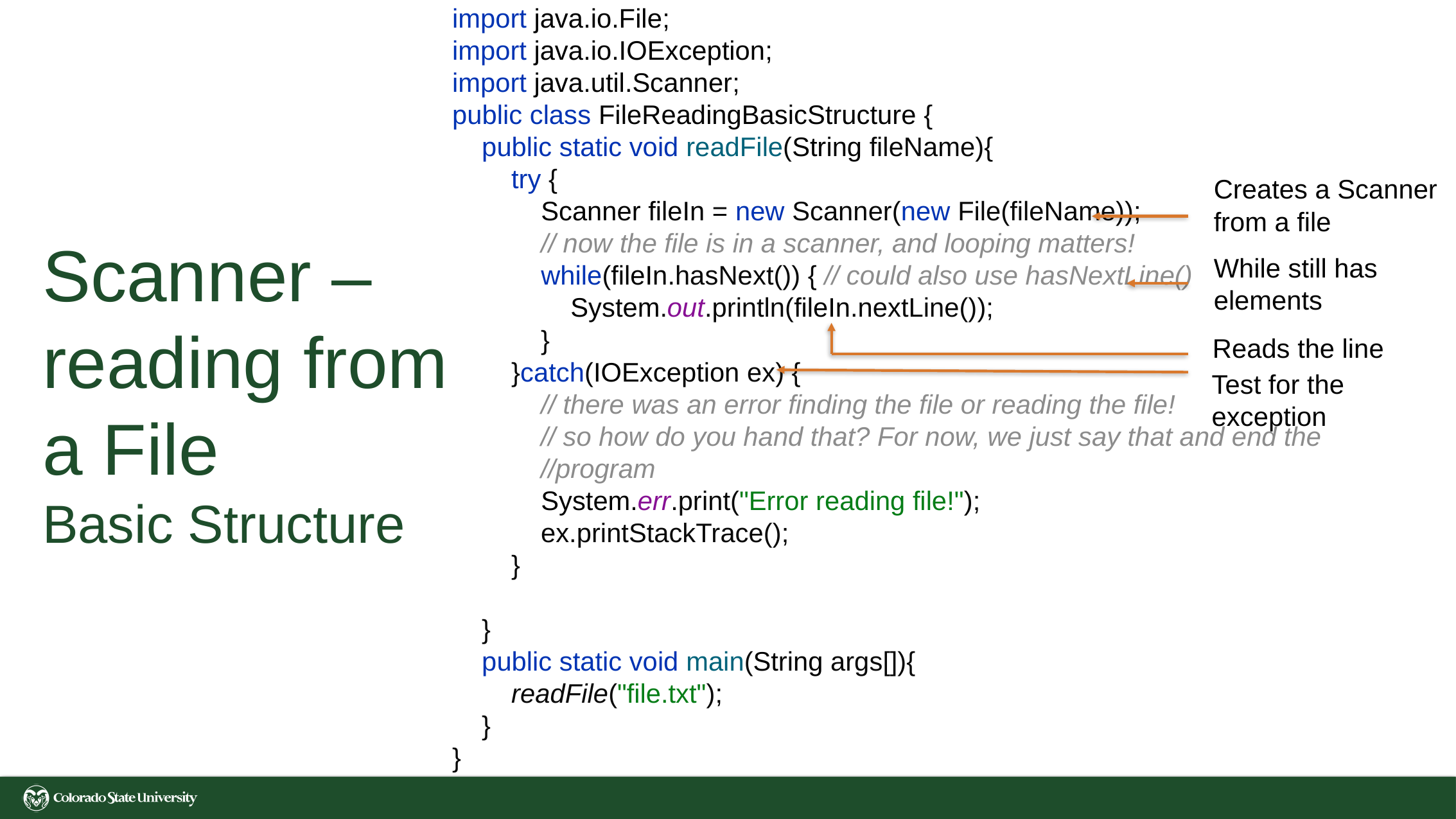

import java.io.File;
import java.io.IOException;
import java.util.Scanner;
public class FileReadingBasicStructure {
    public static void readFile(String fileName){
        try {
            Scanner fileIn = new Scanner(new File(fileName));
            // now the file is in a scanner, and looping matters!
            while(fileIn.hasNext()) { // could also use hasNextLine()
                System.out.println(fileIn.nextLine());
            }
        }catch(IOException ex) {
            // there was an error finding the file or reading the file!
            // so how do you hand that? For now, we just say that and end the
            //program
            System.err.print("Error reading file!");
            ex.printStackTrace();
        }
    }
    public static void main(String args[]){
        readFile("file.txt");
    }
}
Creates a Scanner from a file
# Scanner – reading from a File Basic Structure
While still has elements
Reads the line
Test for the exception